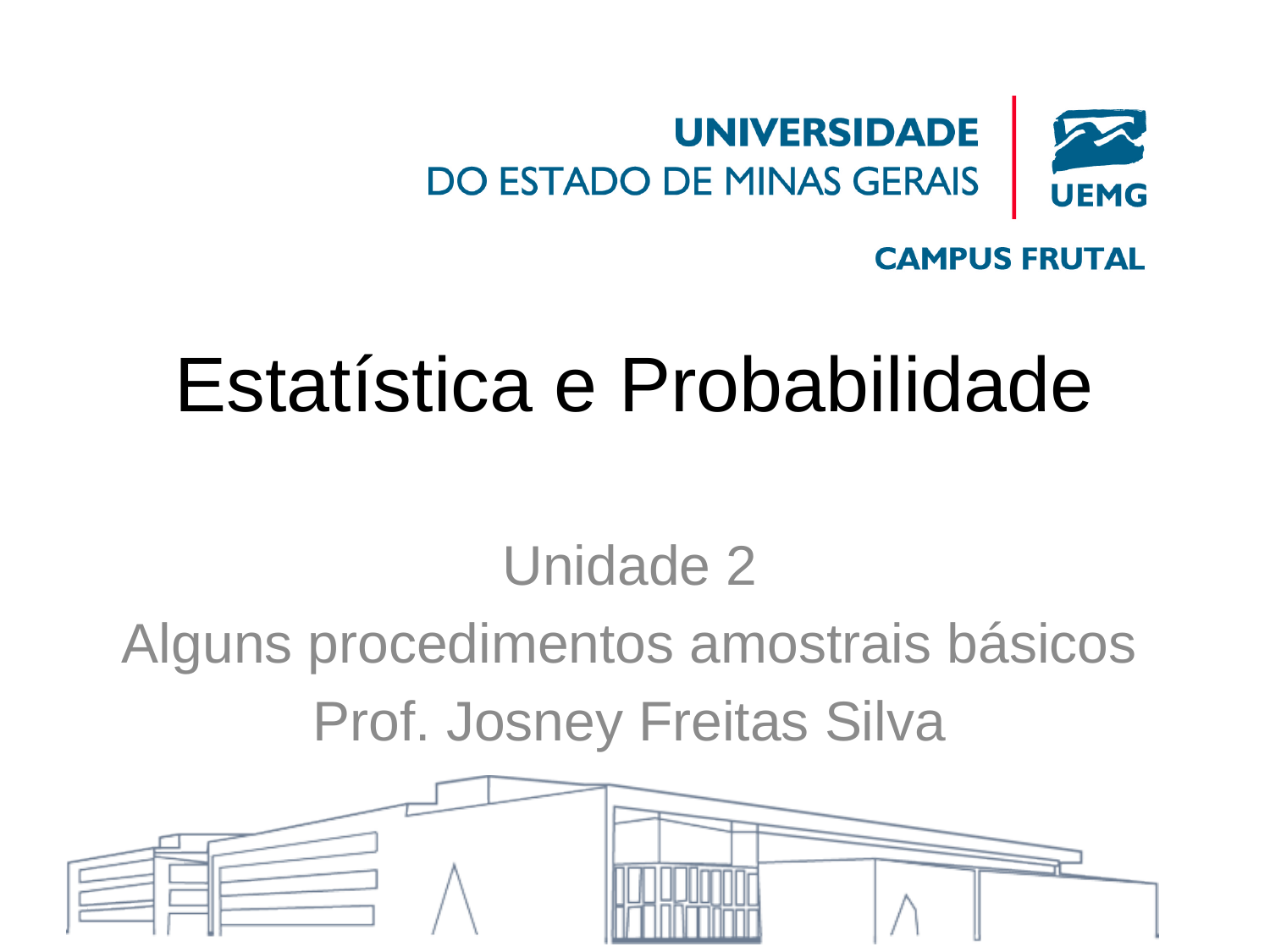

# Estatística e Probabilidade
Unidade 2
Alguns procedimentos amostrais básicos
Prof. Josney Freitas Silva